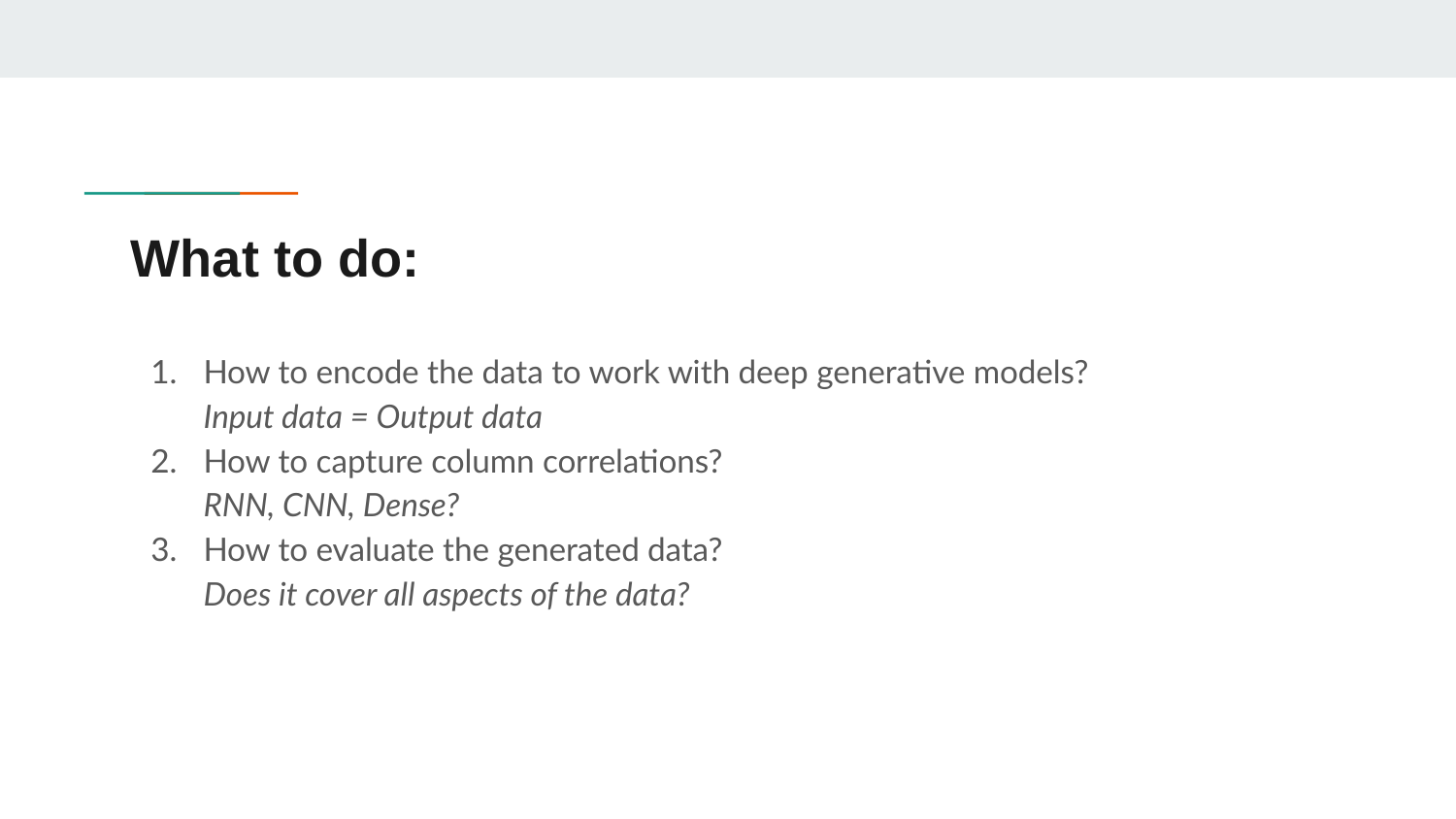

# What to do:
How to encode the data to work with deep generative models?
Input data = Output data
How to capture column correlations?
RNN, CNN, Dense?
How to evaluate the generated data?
Does it cover all aspects of the data?